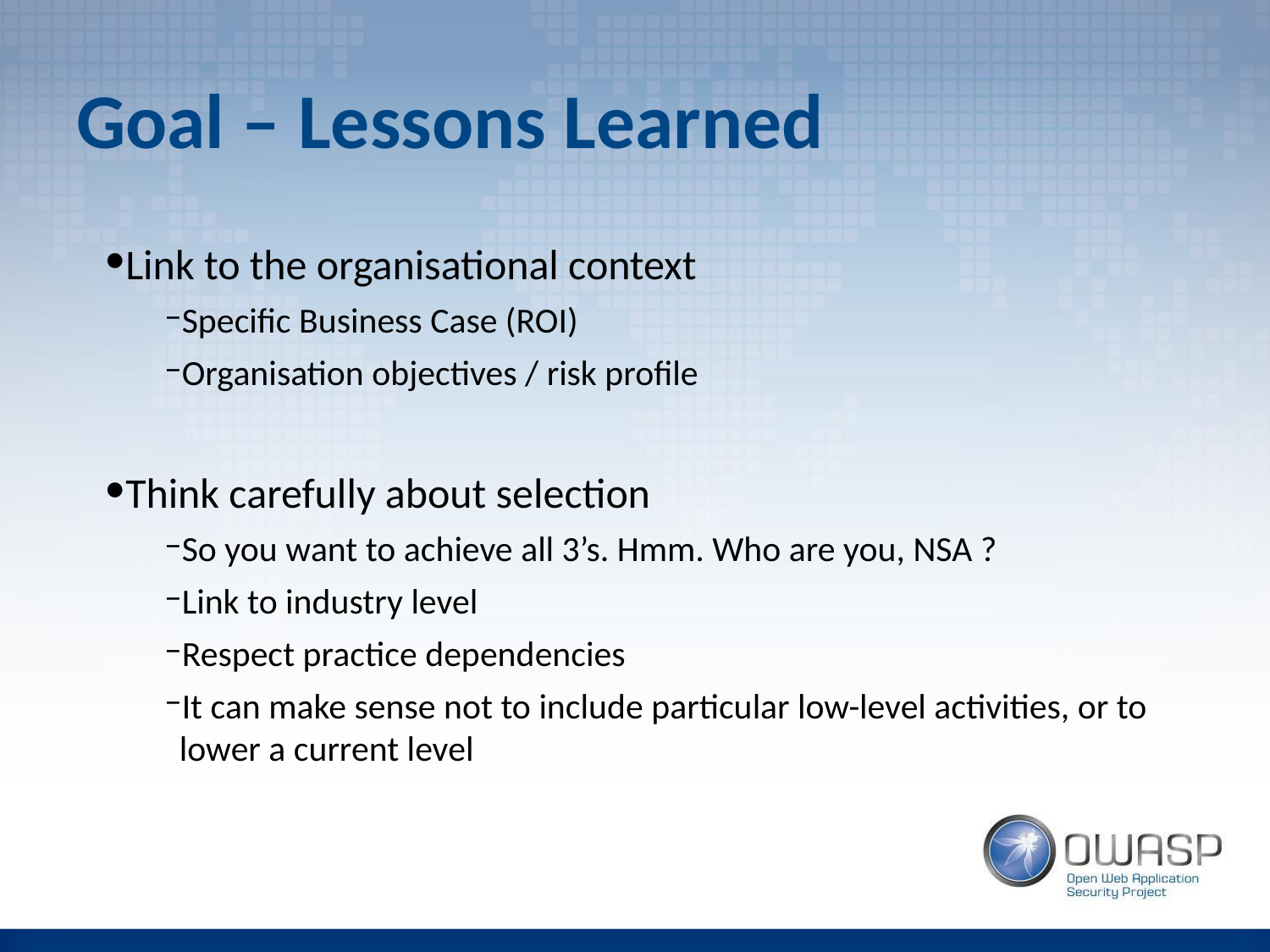

# Goal – Lessons Learned
Link to the organisational context
Specific Business Case (ROI)
Organisation objectives / risk profile

Think carefully about selection
So you want to achieve all 3’s. Hmm. Who are you, NSA ?
Link to industry level
Respect practice dependencies
It can make sense not to include particular low-level activities, or to lower a current level